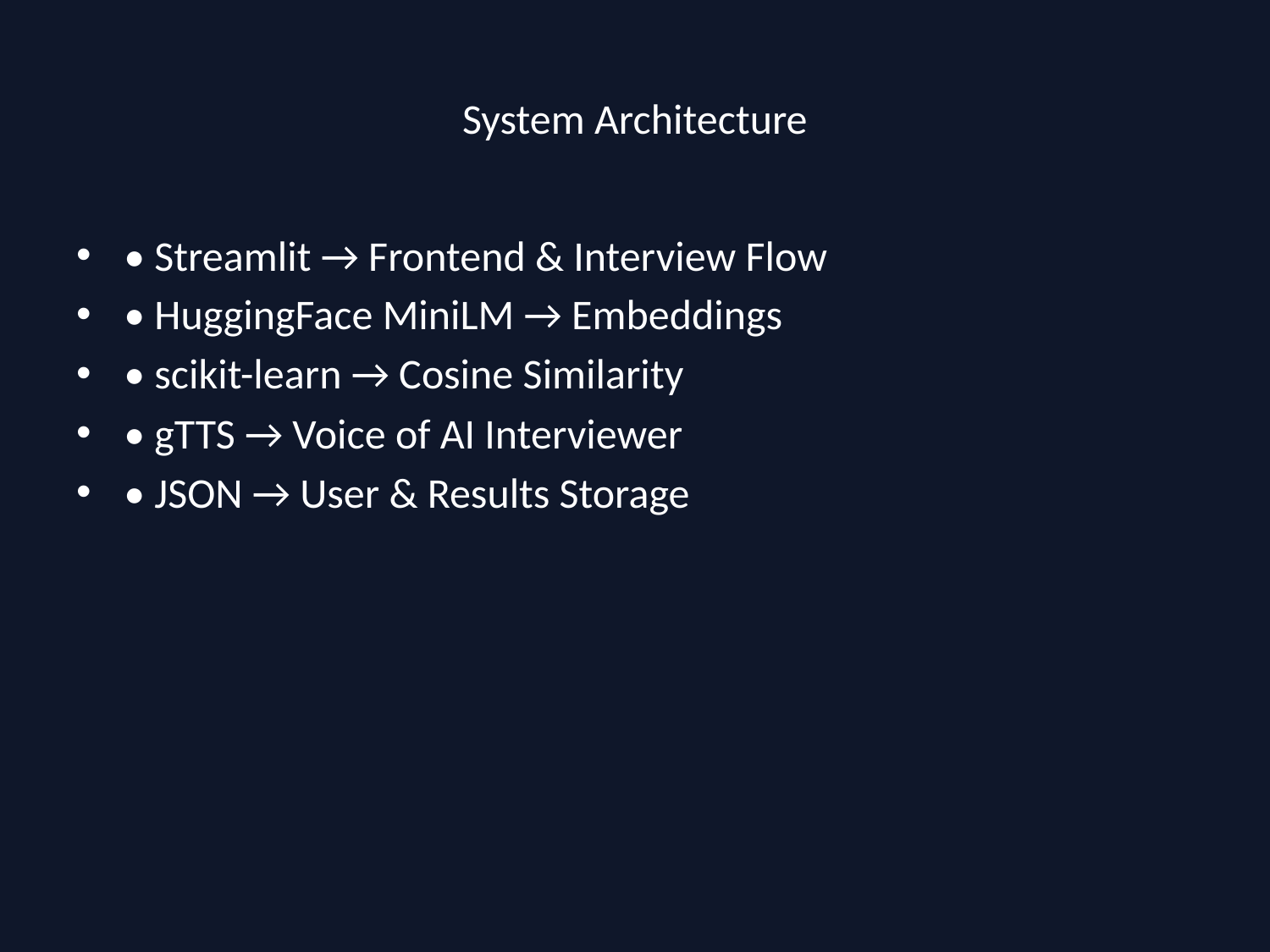

# System Architecture
• Streamlit → Frontend & Interview Flow
• HuggingFace MiniLM → Embeddings
• scikit-learn → Cosine Similarity
• gTTS → Voice of AI Interviewer
• JSON → User & Results Storage